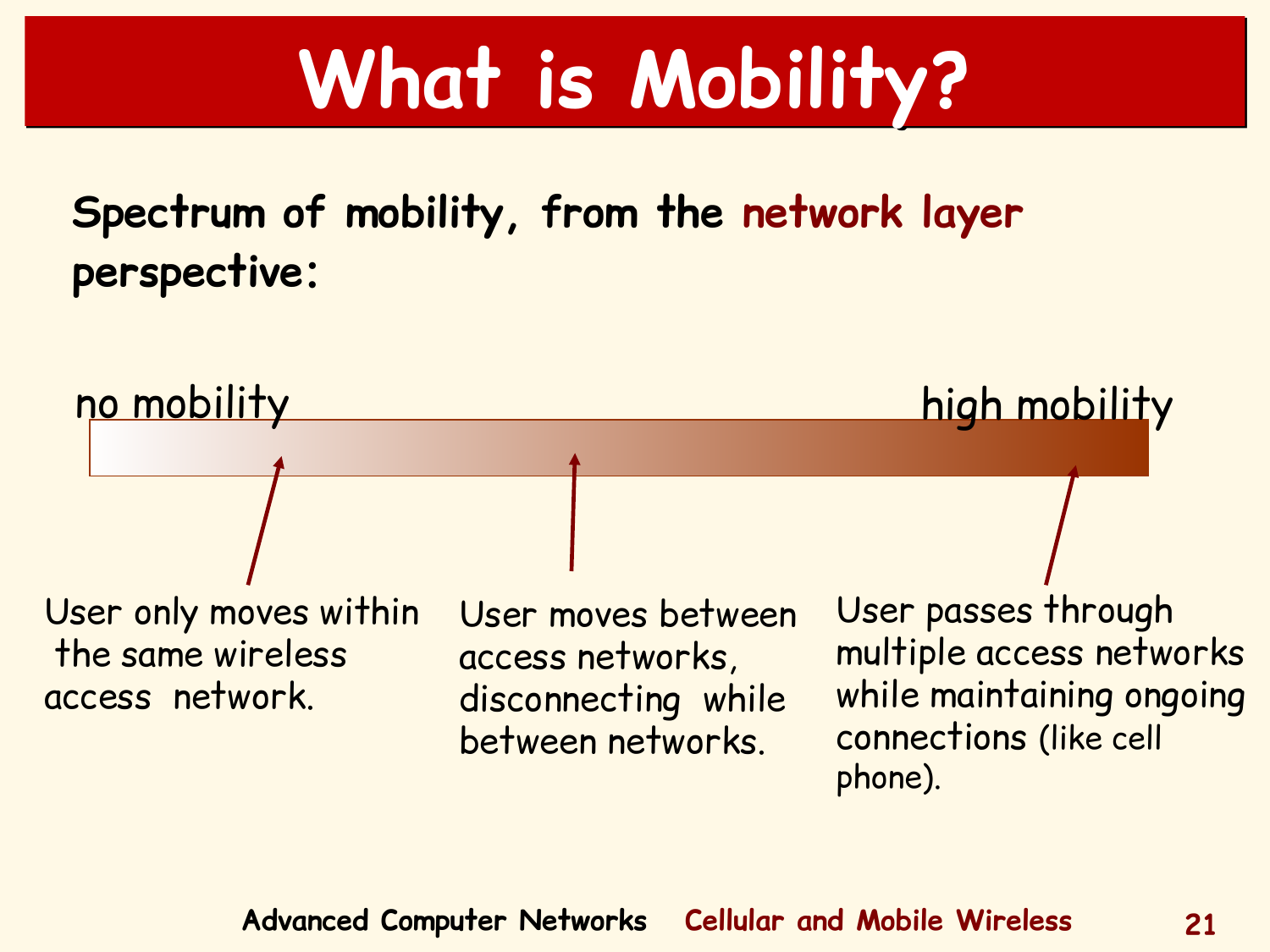

# What is Mobility?
Spectrum of mobility, from the network layer
perspective:
no mobility
high mobility

User passes through multiple access networks while maintaining ongoing connections (like cell phone).
User only moves within
 the same wireless
access  network.
User moves between access networks, disconnecting  while between networks.
Advanced Computer Networks   Cellular and Mobile Wireless
21